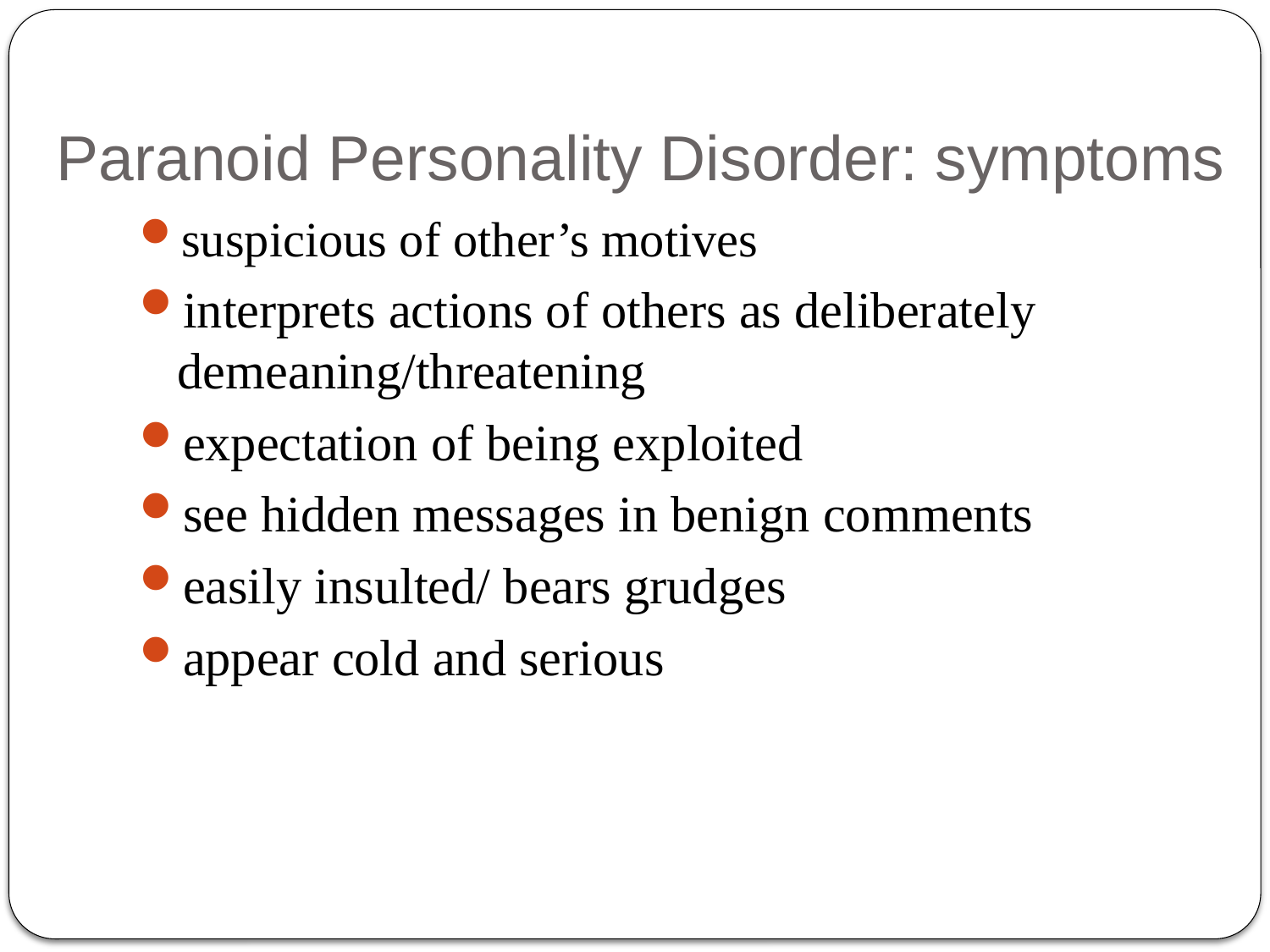

# Paranoid Personality Disorder: symptoms
suspicious of other’s motives
interprets actions of others as deliberately demeaning/threatening
expectation of being exploited
see hidden messages in benign comments
easily insulted/ bears grudges
appear cold and serious